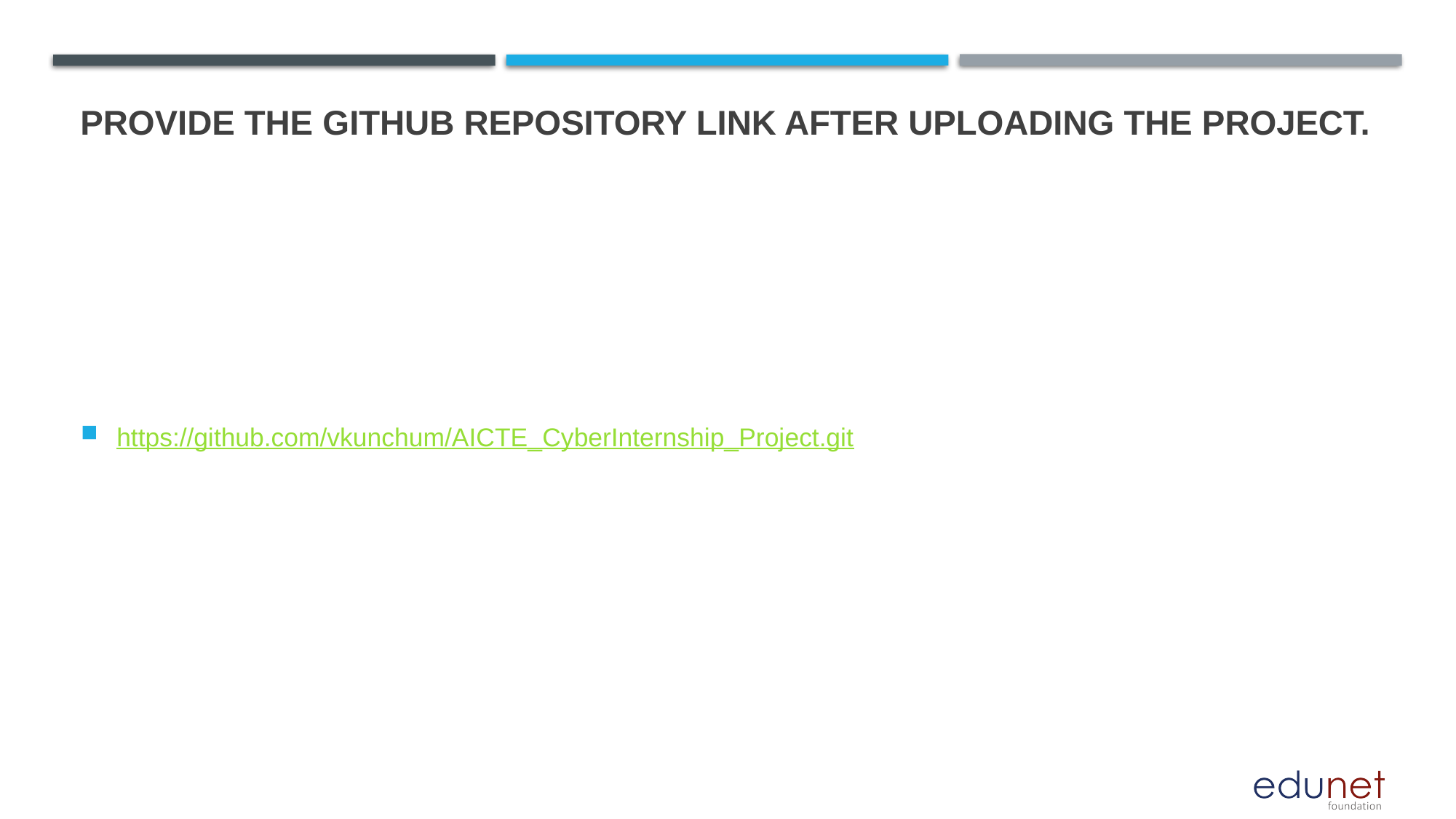

# Provide the GitHub repository link after uploading the project.
https://github.com/vkunchum/AICTE_CyberInternship_Project.git